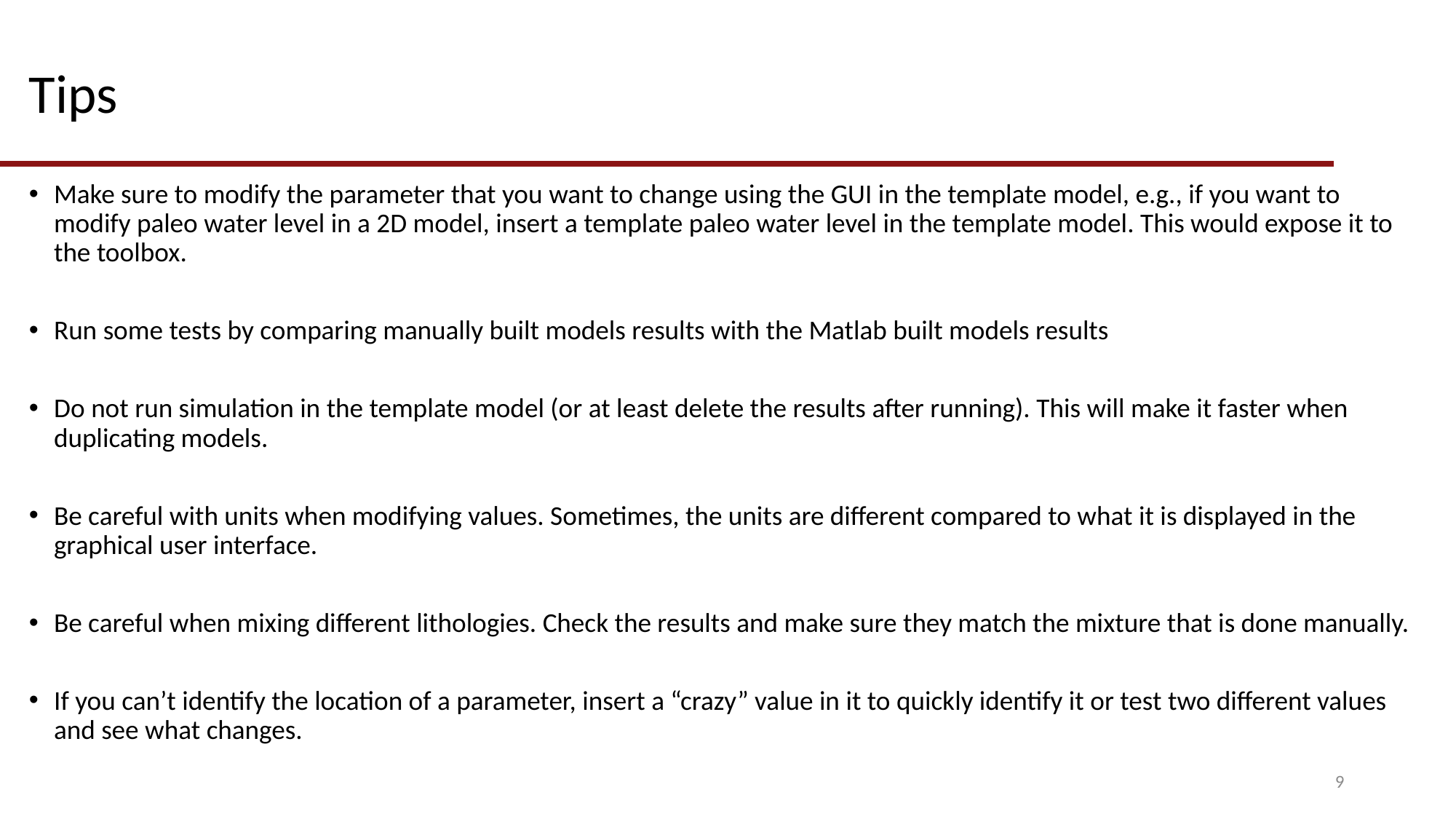

# Tips
Make sure to modify the parameter that you want to change using the GUI in the template model, e.g., if you want to modify paleo water level in a 2D model, insert a template paleo water level in the template model. This would expose it to the toolbox.

Run some tests by comparing manually built models results with the Matlab built models results

Do not run simulation in the template model (or at least delete the results after running). This will make it faster when duplicating models.

Be careful with units when modifying values. Sometimes, the units are different compared to what it is displayed in the graphical user interface.

Be careful when mixing different lithologies. Check the results and make sure they match the mixture that is done manually.

If you can’t identify the location of a parameter, insert a “crazy” value in it to quickly identify it or test two different values and see what changes.
9